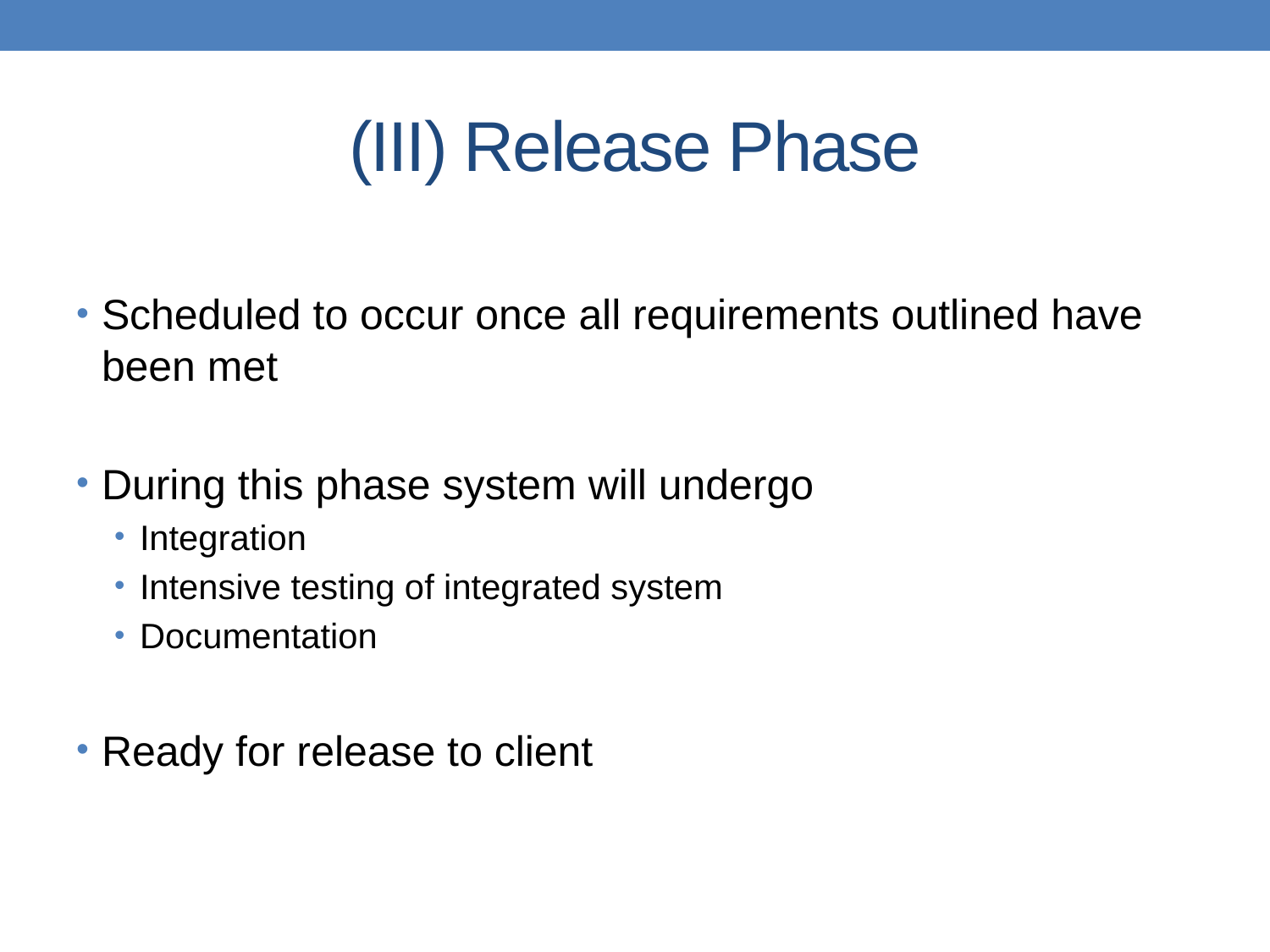

# (III) Release Phase

Scheduled to occur once all requirements outlined have been met

During this phase system will undergo
Integration
Intensive testing of integrated system
Documentation

Ready for release to client